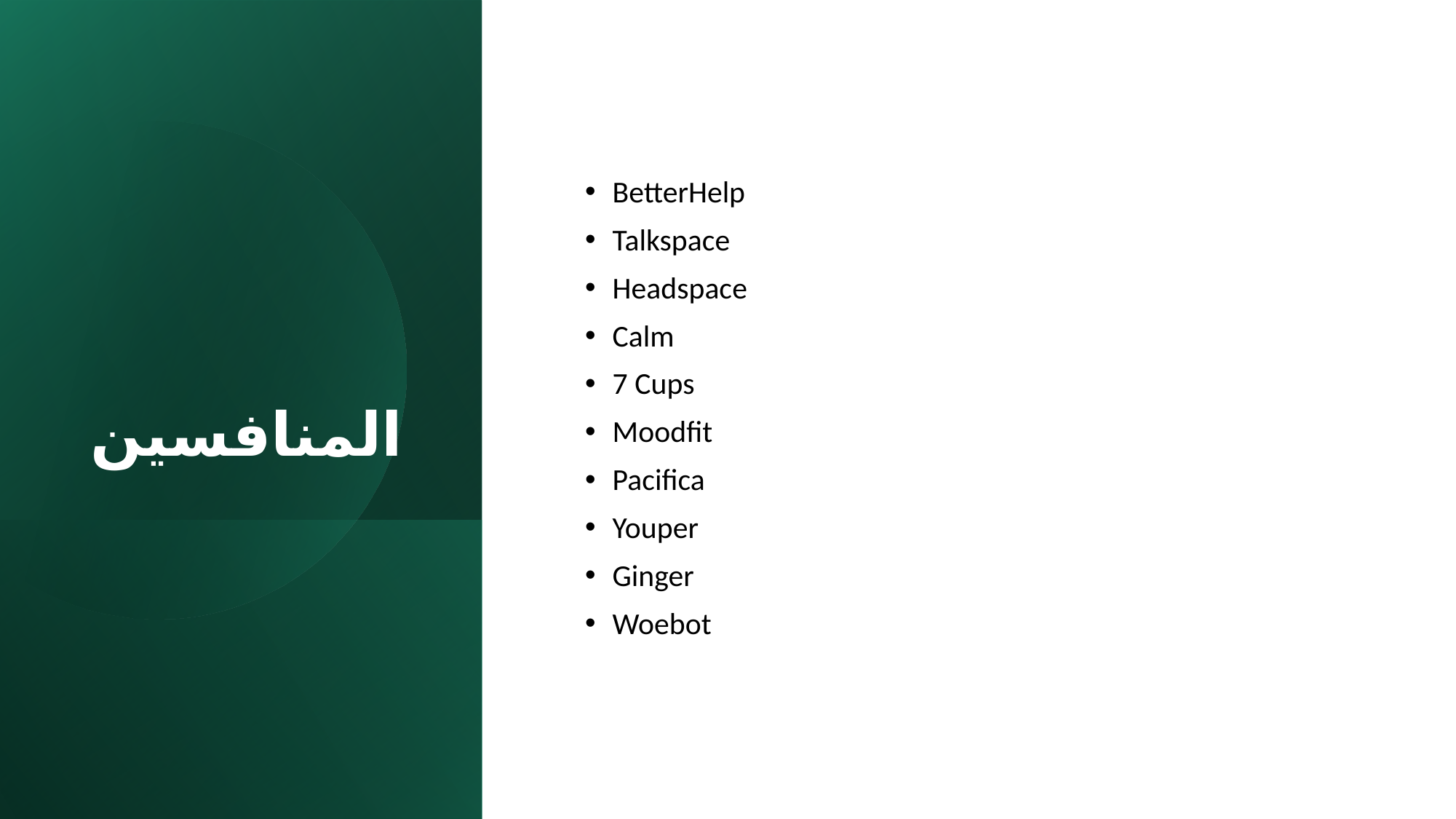

# المنافسين
BetterHelp
Talkspace
Headspace
Calm
7 Cups
Moodfit
Pacifica
Youper
Ginger
Woebot